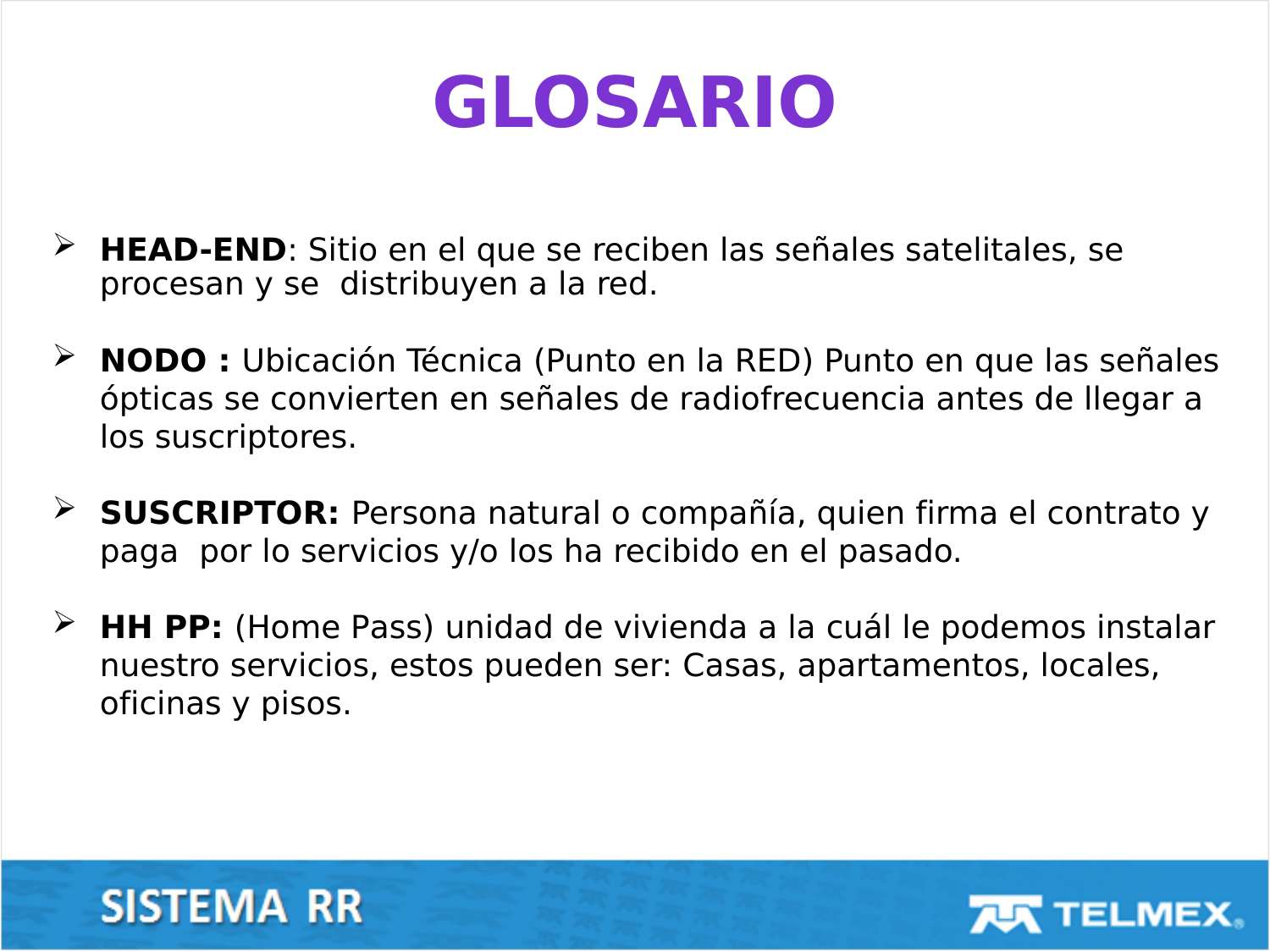

GLOSARIO

HEAD-END: Sitio en el que se reciben las señales satelitales, se procesan y se  distribuyen a la red.

NODO : Ubicación Técnica (Punto en la RED) Punto en que las señales ópticas se convierten en señales de radiofrecuencia antes de llegar a los suscriptores.

SUSCRIPTOR: Persona natural o compañía, quien firma el contrato y paga  por lo servicios y/o los ha recibido en el pasado.

HH PP: (Home Pass) unidad de vivienda a la cuál le podemos instalar nuestro servicios, estos pueden ser: Casas, apartamentos, locales, oficinas y pisos.